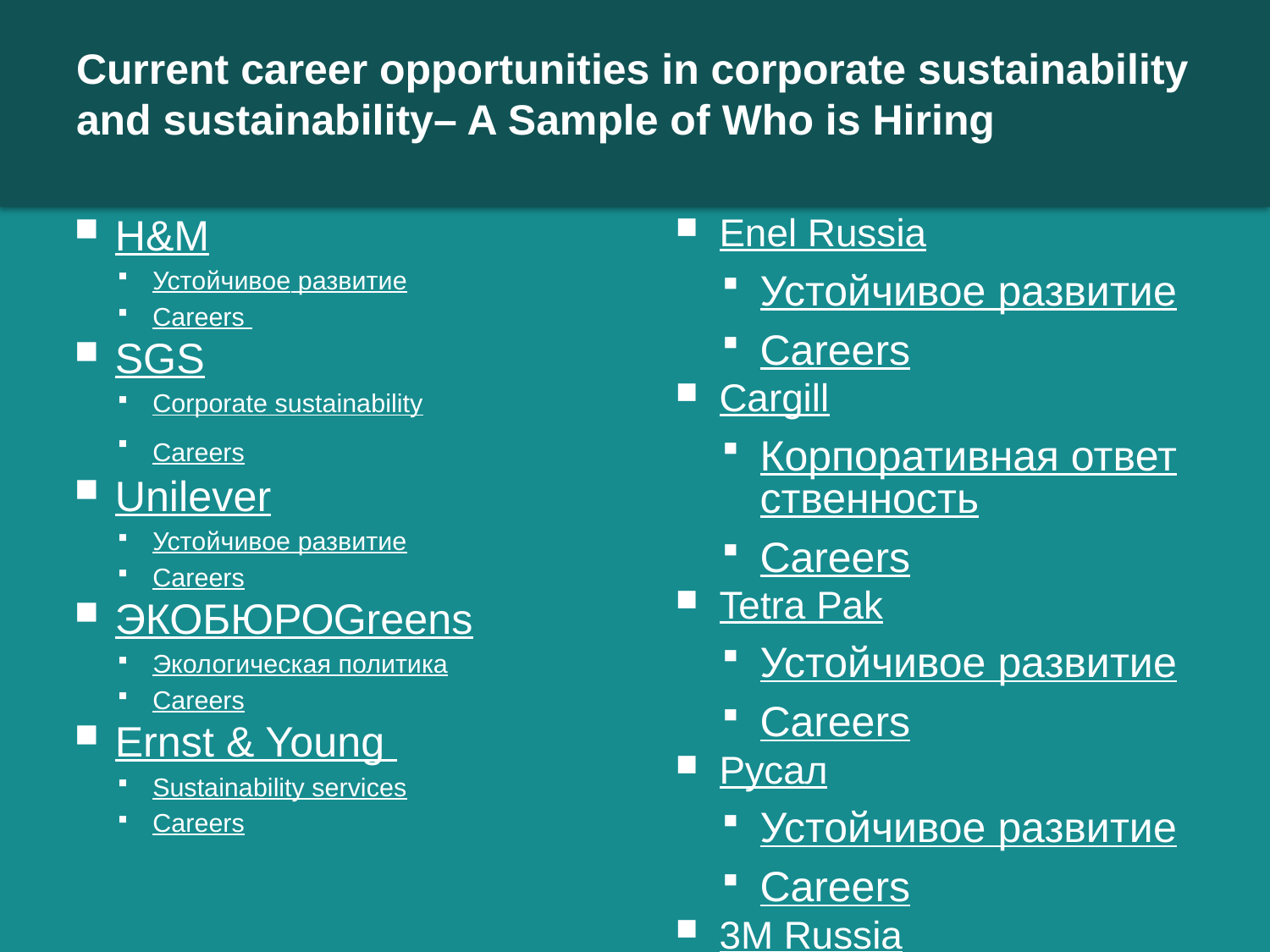

# Current career opportunities in corporate sustainability and sustainability– A Sample of Who is Hiring
H&M
Устойчивоe развитиe
Careers
SGS
Corporate sustainability
Careers
Unilever
Устойчивое развитие
Careers
ЭКОБЮРОGreens
Экологическая политика
Careers
Ernst & Young
Sustainability services
Careers

Enel Russia
Устойчивое развитие
Careers
Cargill
Корпоративная ответственность
Careers
Tetra Pak
Устойчивое развитие
Careers
Русал
Устойчивое развитие
Careers
3M Russia
Устойчивое развитие
Careers